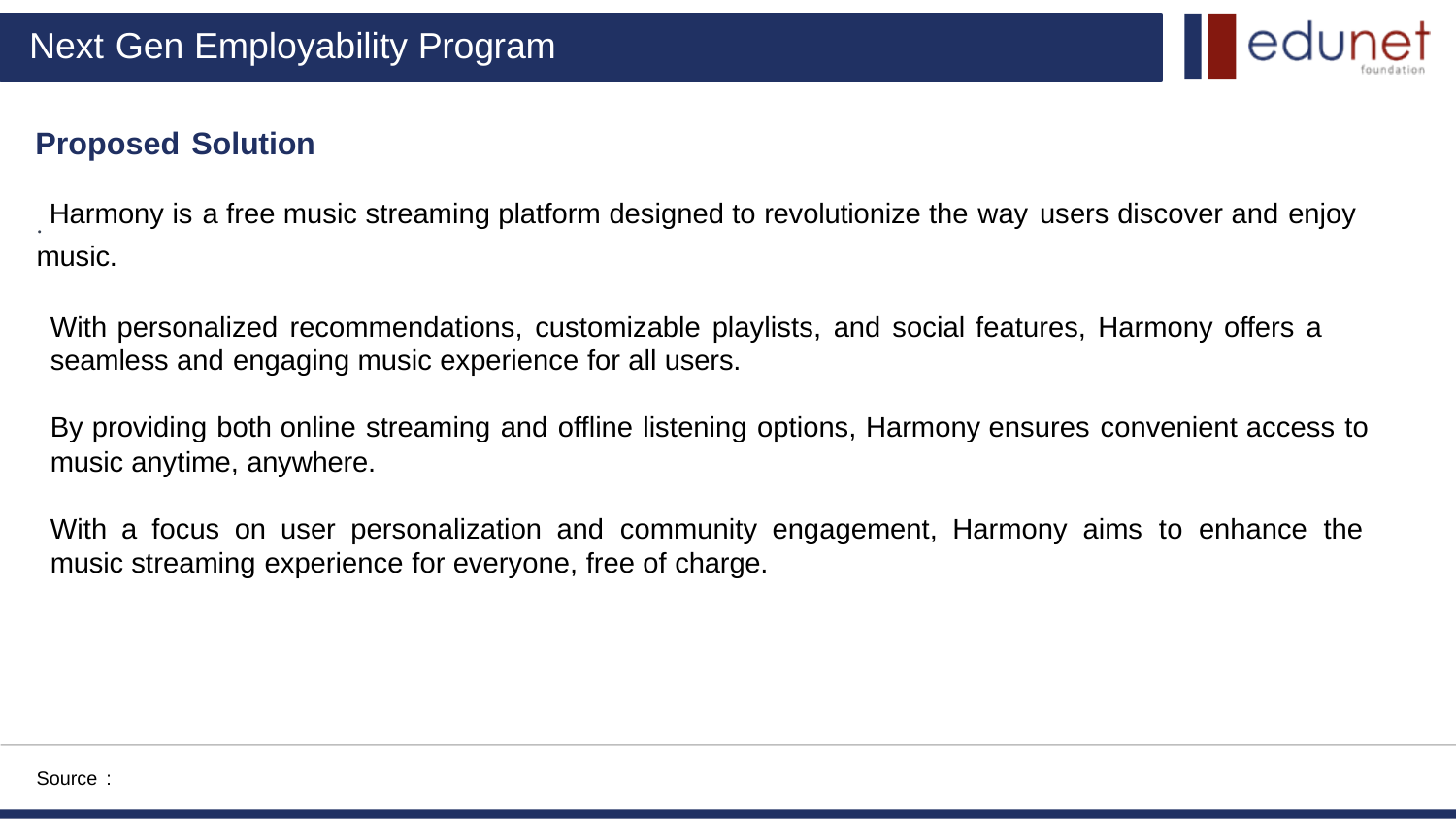

# Next Gen Employability Program
Proposed Solution
. Harmony is a free music streaming platform designed to revolutionize the way users discover and enjoy music.

With personalized recommendations, customizable playlists, and social features, Harmony offers a seamless and engaging music experience for all users.
By providing both online streaming and offline listening options, Harmony ensures convenient access to music anytime, anywhere.
With a focus on user personalization and community engagement, Harmony aims to enhance the music streaming experience for everyone, free of charge.

Source :